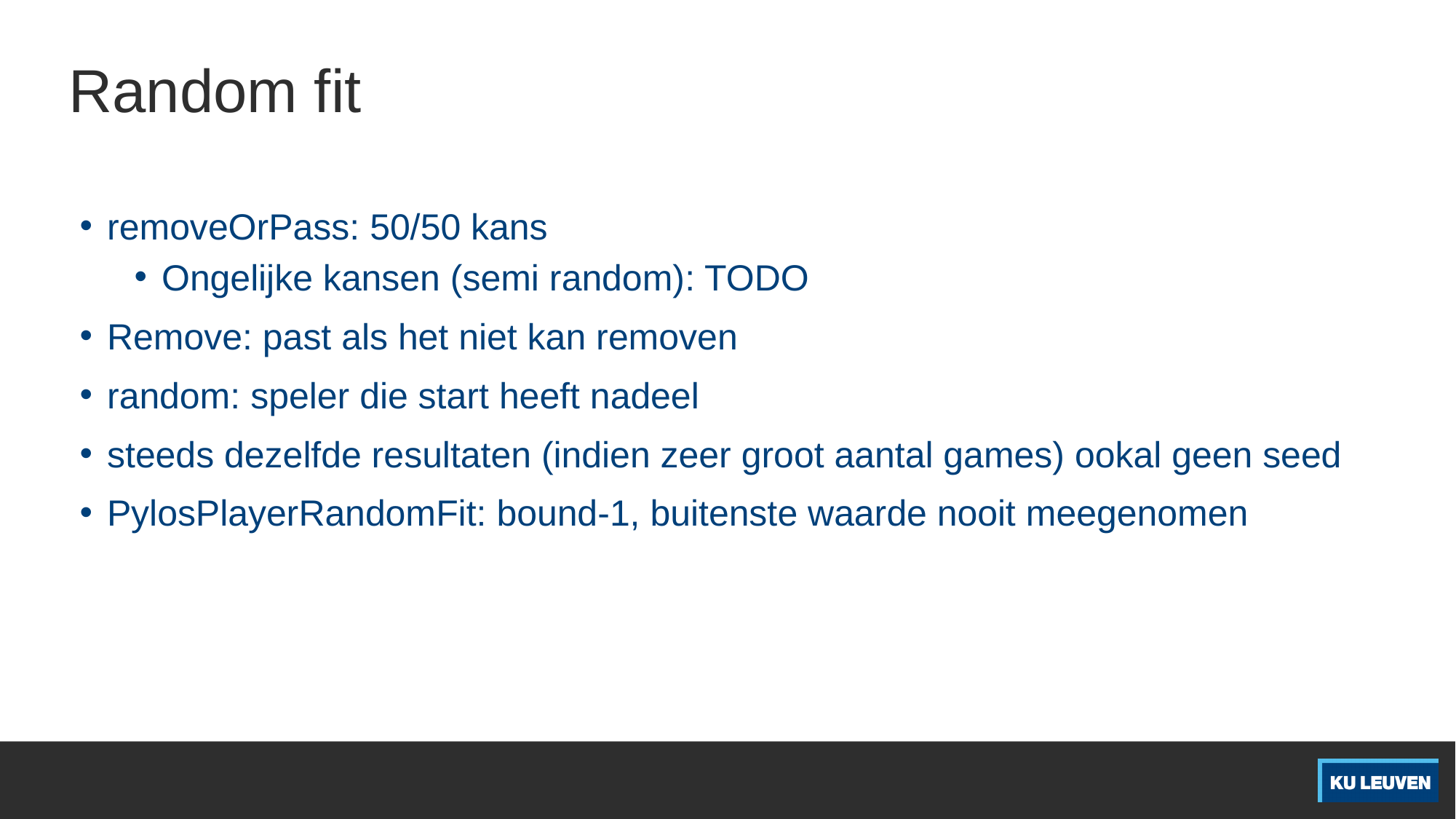

# Random fit
removeOrPass: 50/50 kans
Ongelijke kansen (semi random): TODO
Remove: past als het niet kan removen
random: speler die start heeft nadeel
steeds dezelfde resultaten (indien zeer groot aantal games) ookal geen seed
PylosPlayerRandomFit: bound-1, buitenste waarde nooit meegenomen